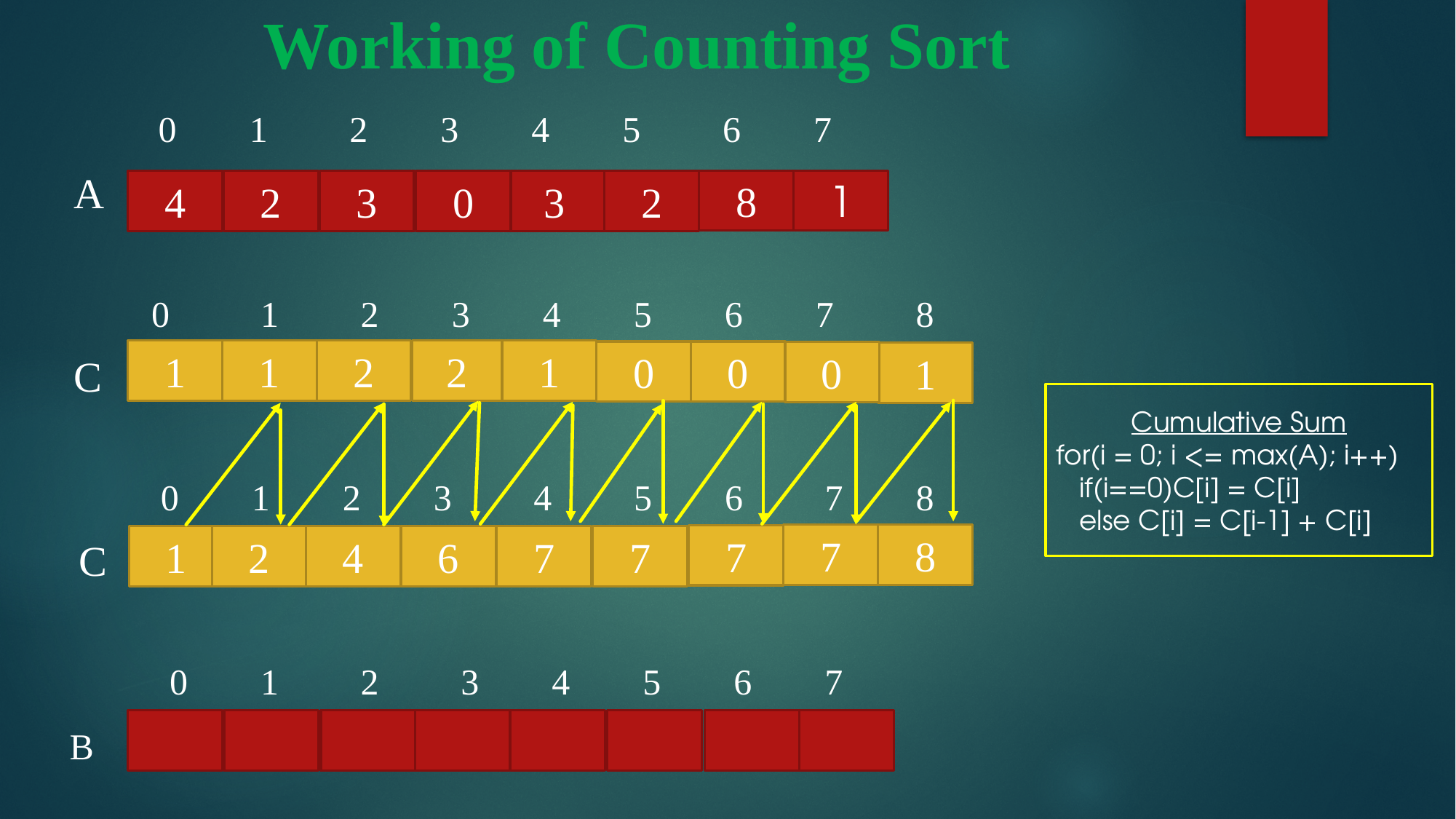

# Working of Counting Sort
           0        1         2        3        4        5         6        7
   A

            0          1         2        3        4        5        6        7         8
   C

             0        1        2        3         4         5        6         7        8
    C

              0        1         2         3        4        5        6        7
   B
8
1
3
0
3
2
2
4

1
1
2
2
1
0
0
0
1
Cumulative Sum
for(i = 0; i <= max(A); i++)
   if(i==0)C[i] = C[i]
   else C[i] = C[i-1] + C[i]
7
8
7
1
2
4
6
7
7